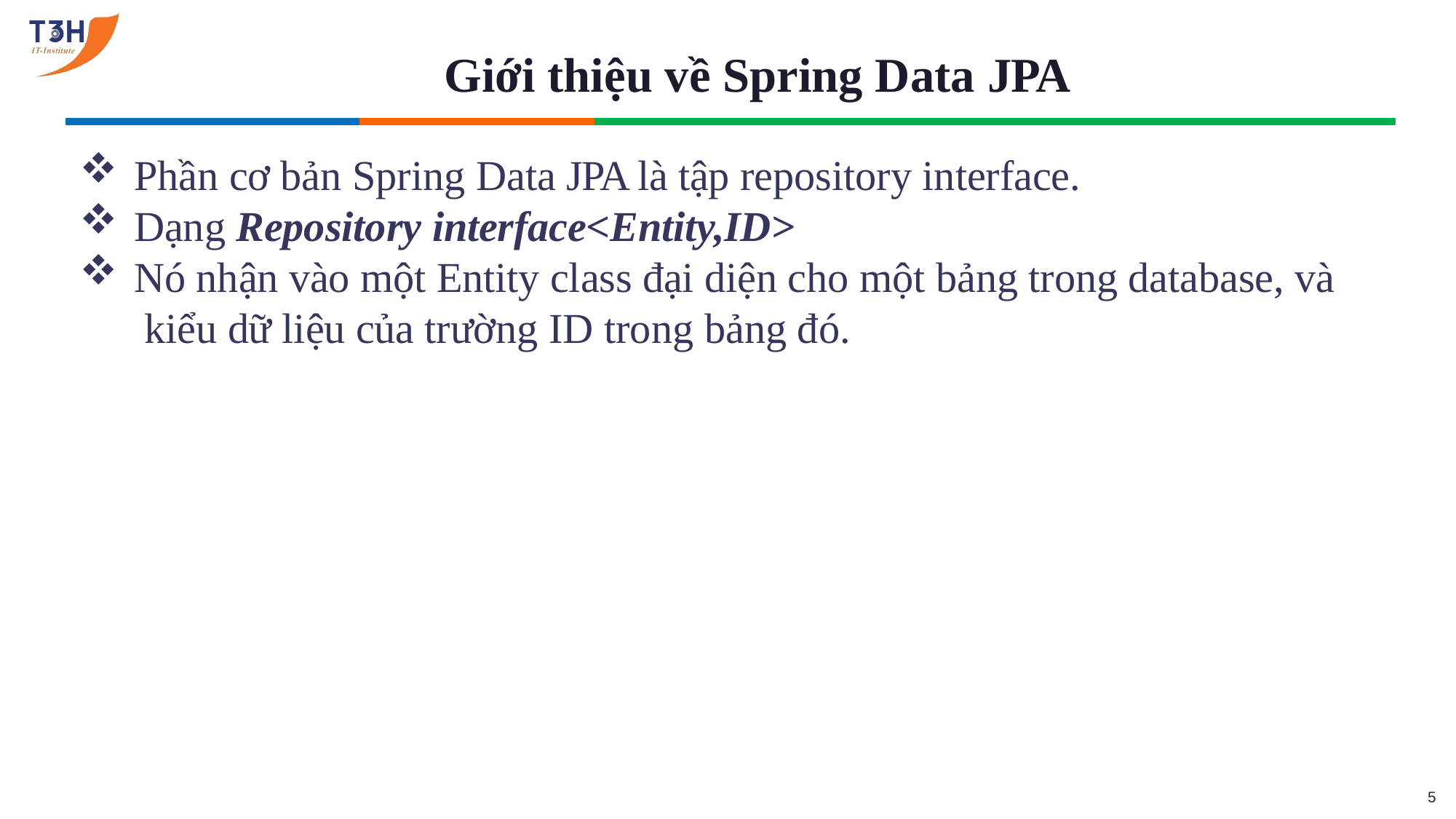

# Giới thiệu về Spring Data JPA
Phần cơ bản Spring Data JPA là tập repository interface.
Dạng Repository interface<Entity,ID>
Nó nhận vào một Entity class đại diện cho một bảng trong database, và  kiểu dữ liệu của trường ID trong bảng đó.
5